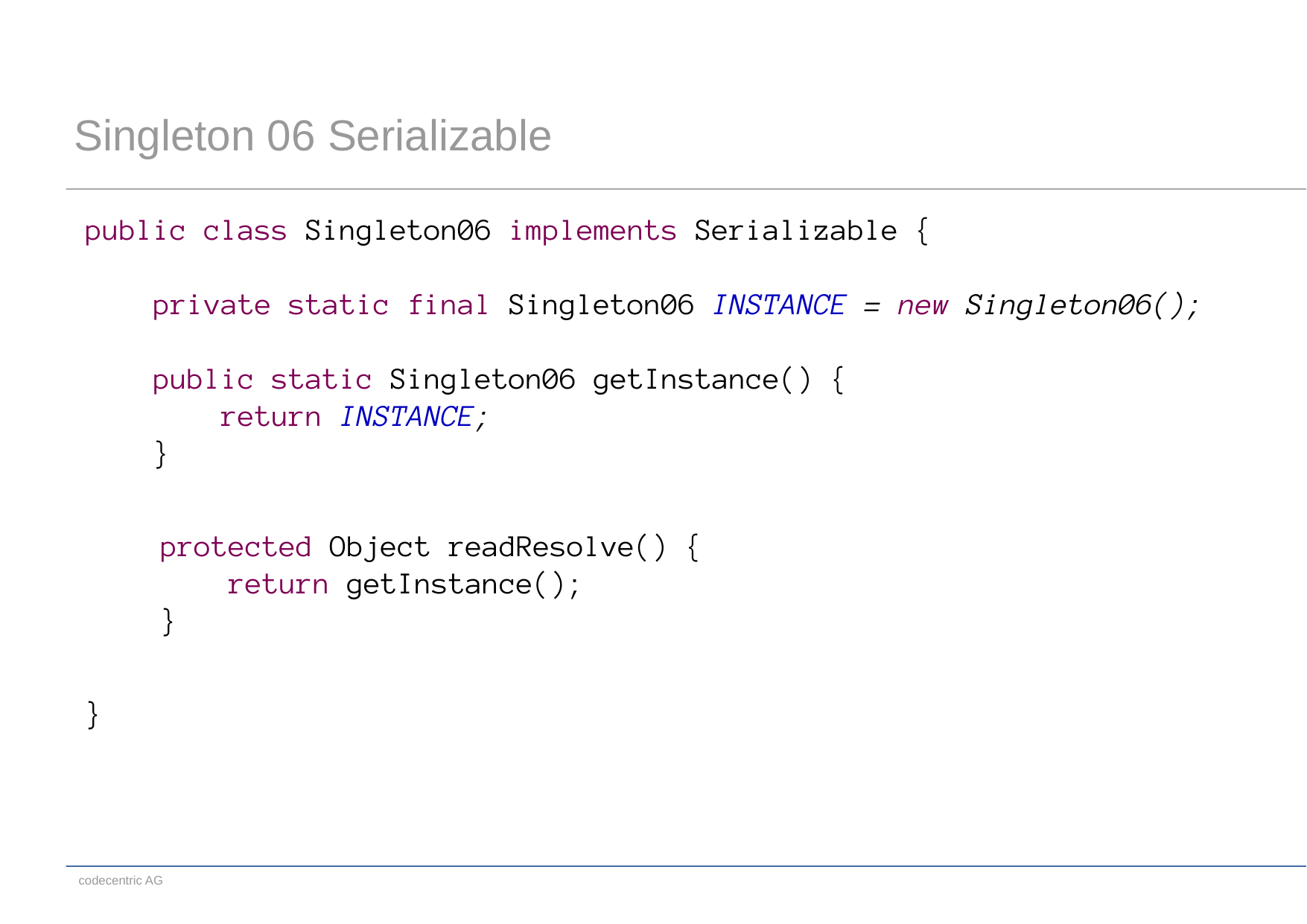

# Singleton 06 Serializable
public class Singleton06 implements Serializable {

    private static final Singleton06 INSTANCE = new Singleton06();

    public static Singleton06 getInstance() {
        return INSTANCE;
    }

}
protected Object readResolve() {
    return getInstance();
}